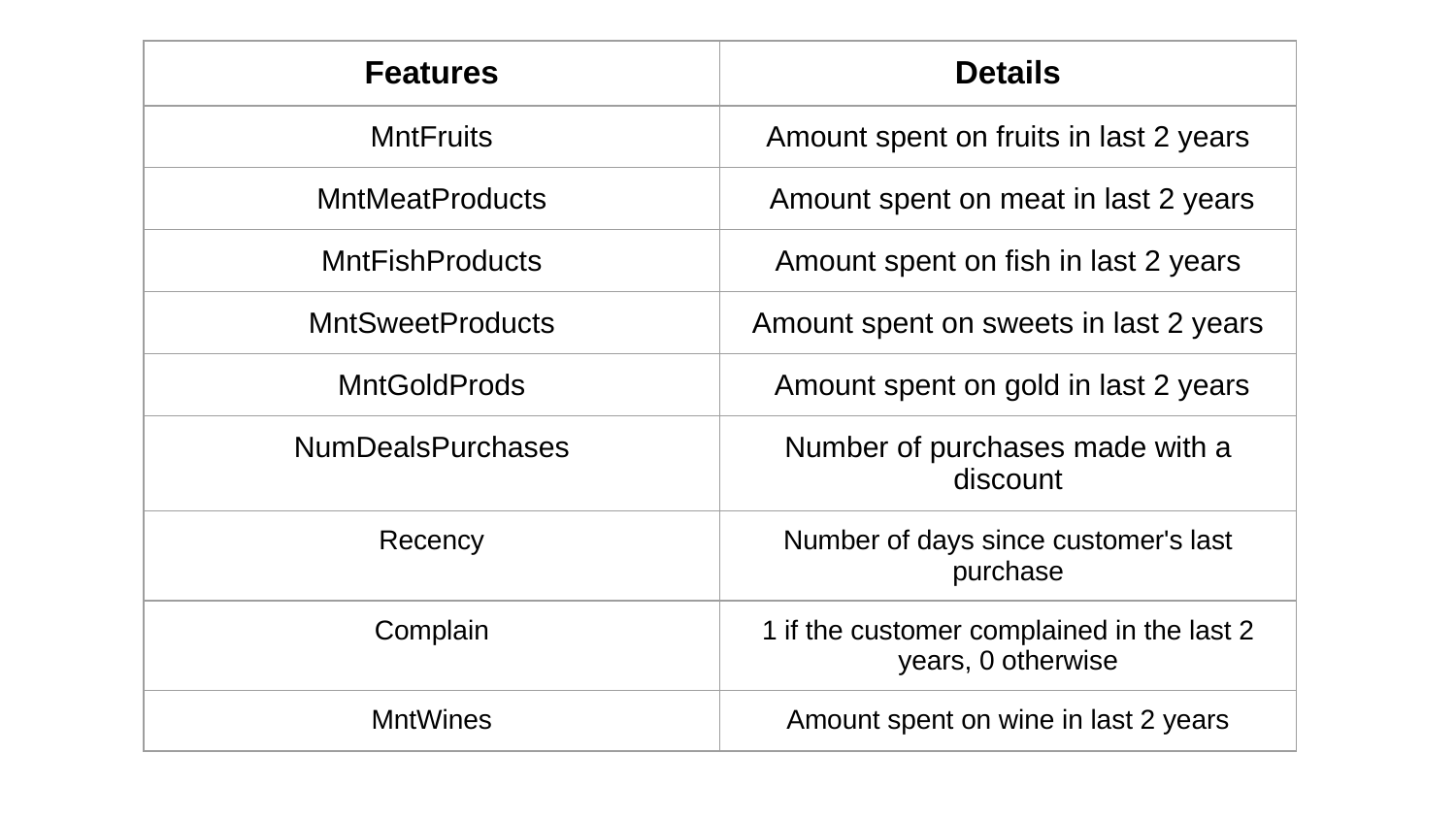

| Features | Details |
| --- | --- |
| MntFruits | Amount spent on fruits in last 2 years |
| MntMeatProducts | Amount spent on meat in last 2 years |
| MntFishProducts | Amount spent on fish in last 2 years |
| MntSweetProducts | Amount spent on sweets in last 2 years |
| MntGoldProds | Amount spent on gold in last 2 years |
| NumDealsPurchases | Number of purchases made with a discount |
| Recency | Number of days since customer's last purchase |
| Complain | 1 if the customer complained in the last 2 years, 0 otherwise |
| MntWines | Amount spent on wine in last 2 years |